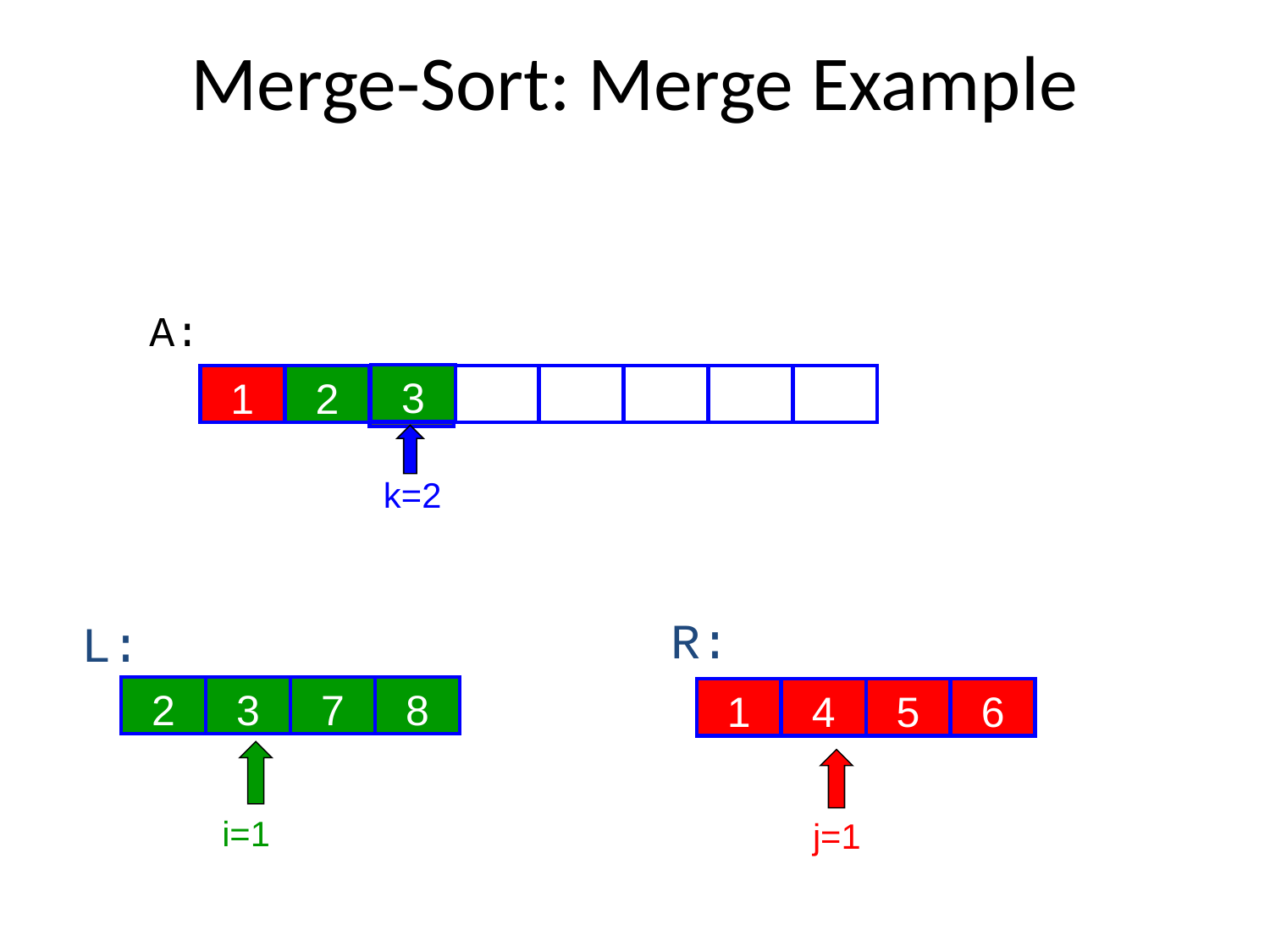

# Merge-Sort: Merge Example
A:
3
1
2
15
28
30
6
10
14

k=2
R:
L:
2
3
7
8
6
1
10
4
14
5
22
6

i=1
j=1